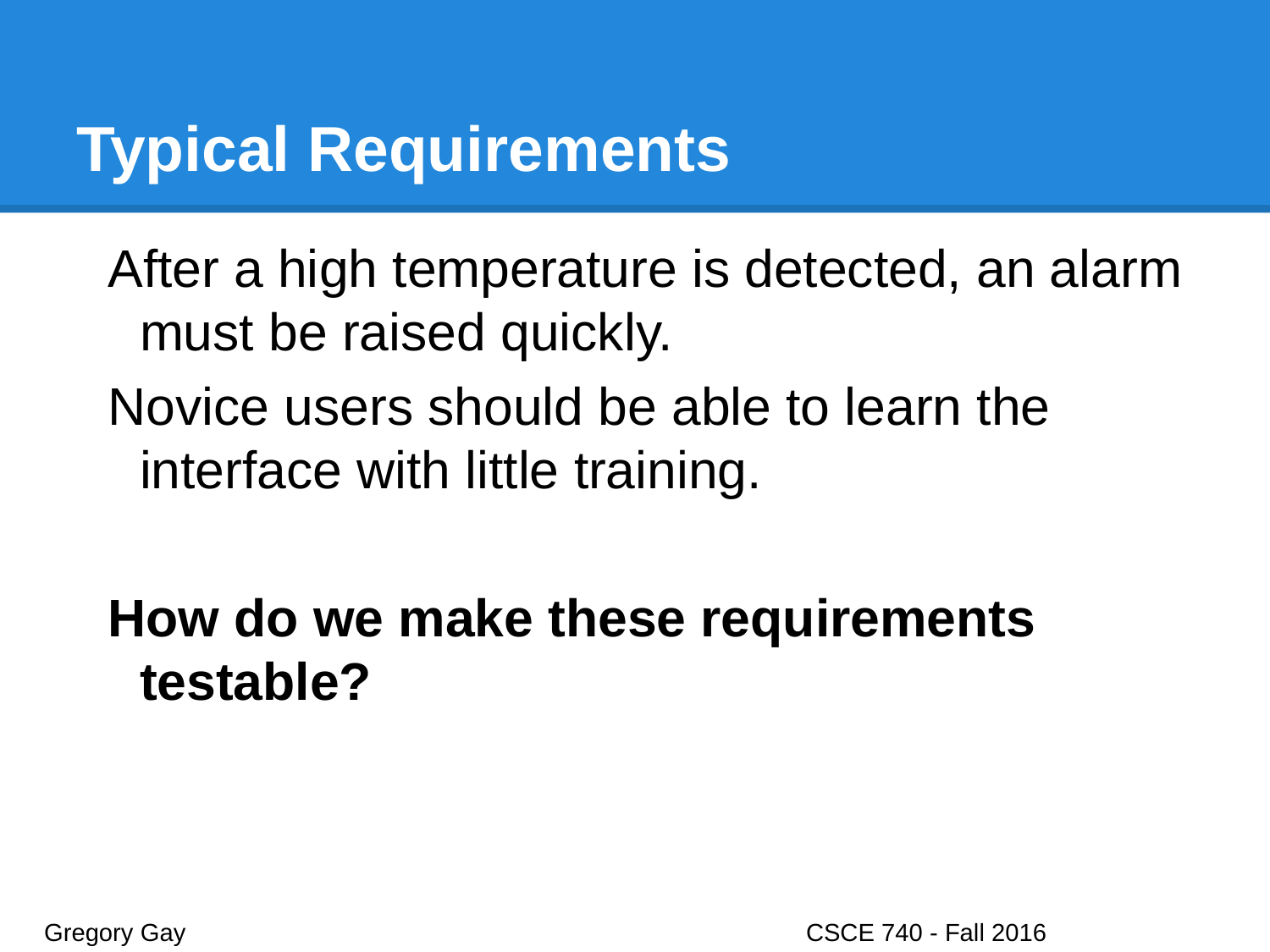

# Typical Requirements
After a high temperature is detected, an alarm must be raised quickly.
Novice users should be able to learn the interface with little training.

How do we make these requirements testable?
Gregory Gay					CSCE 740 - Fall 2016								19